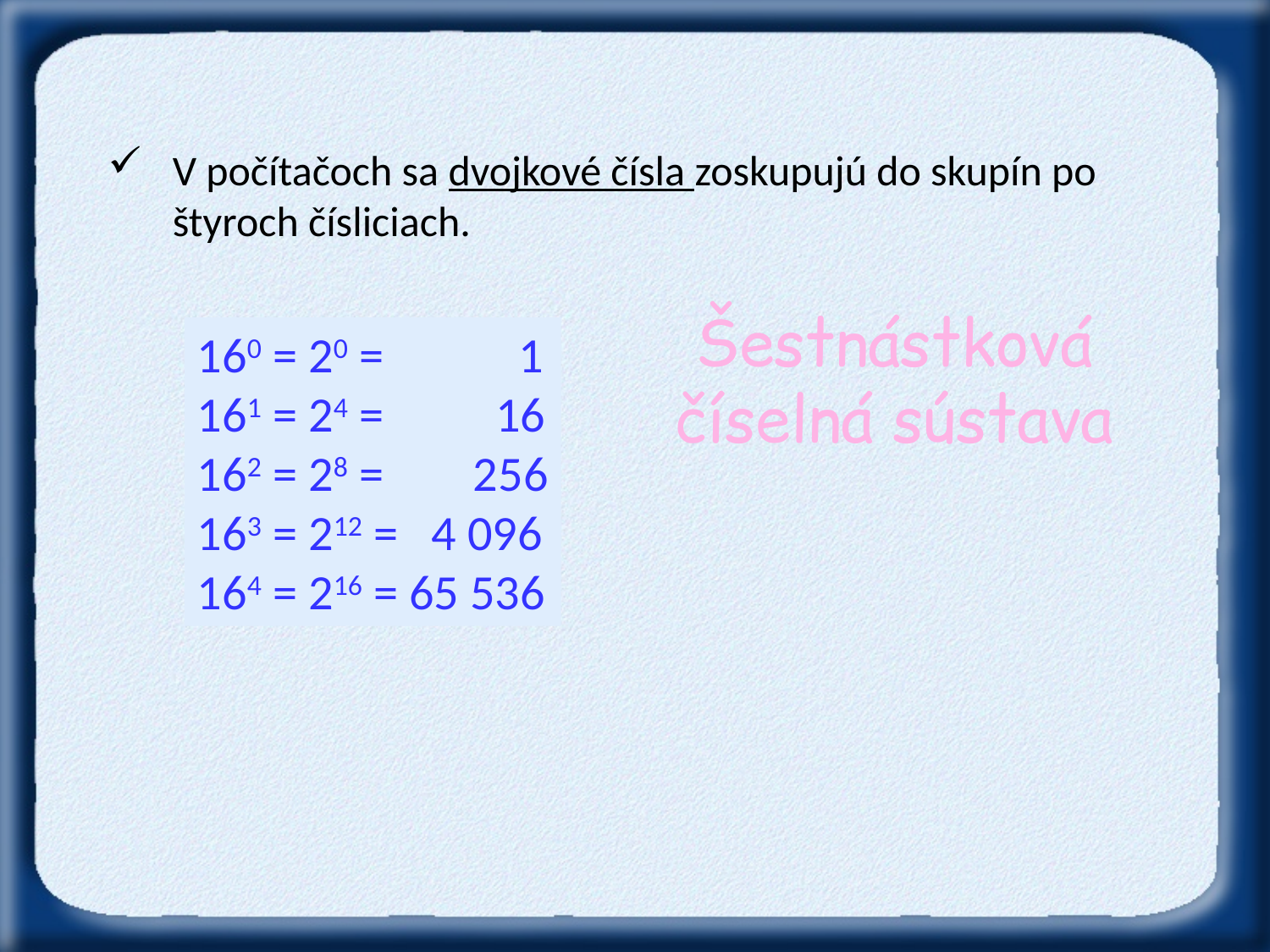

V počítačoch sa dvojkové čísla zoskupujú do skupín po štyroch čísliciach.
Šestnástková číselná sústava
160 = 20 =            1
161 = 24 =          16
162 = 28 =        256
163 = 212 =   4 096
164 = 216 = 65 536